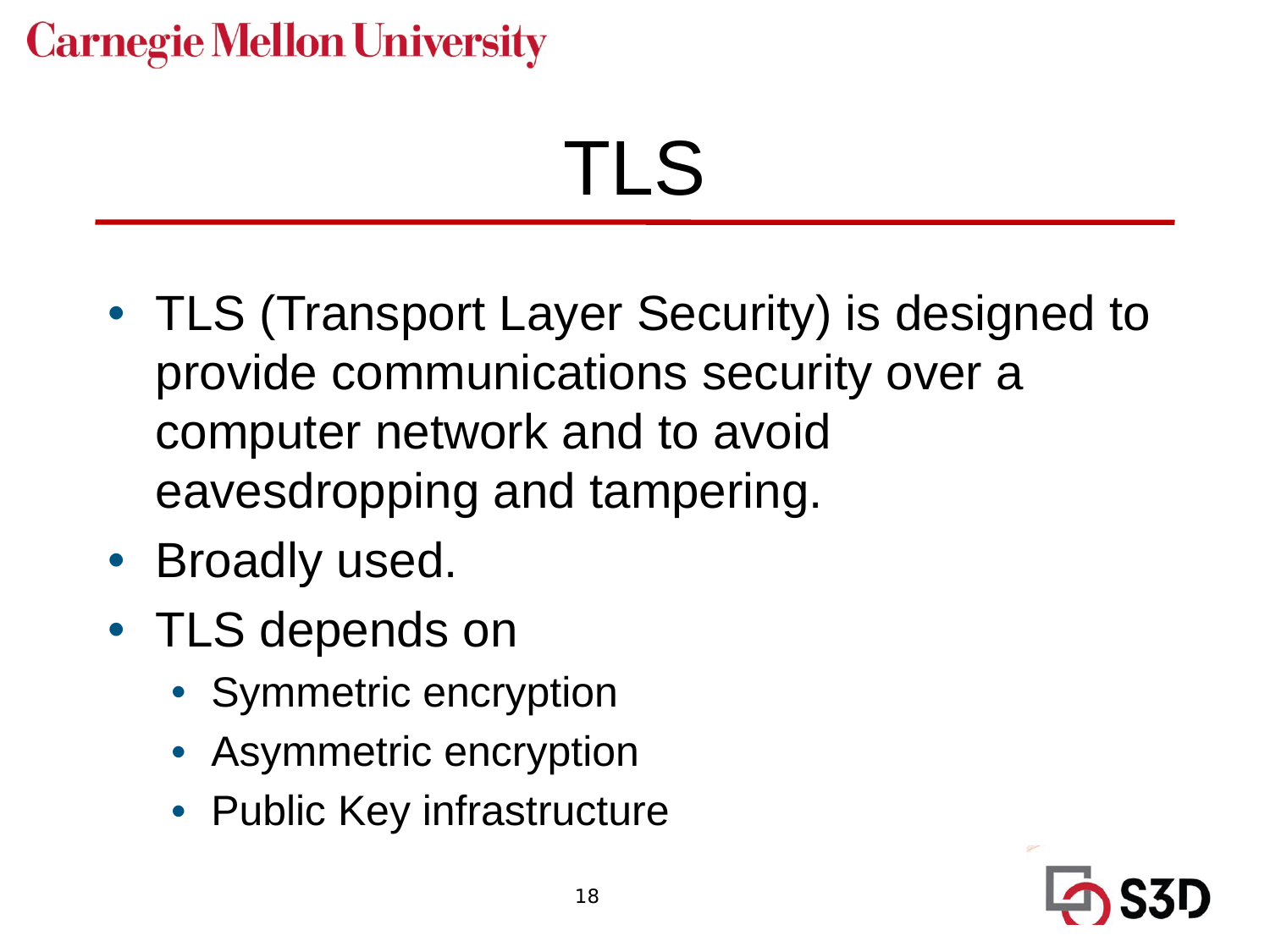

# TLS
TLS (Transport Layer Security) is designed to provide communications security over a computer network and to avoid eavesdropping and tampering.
Broadly used.
TLS depends on
Symmetric encryption
Asymmetric encryption
Public Key infrastructure